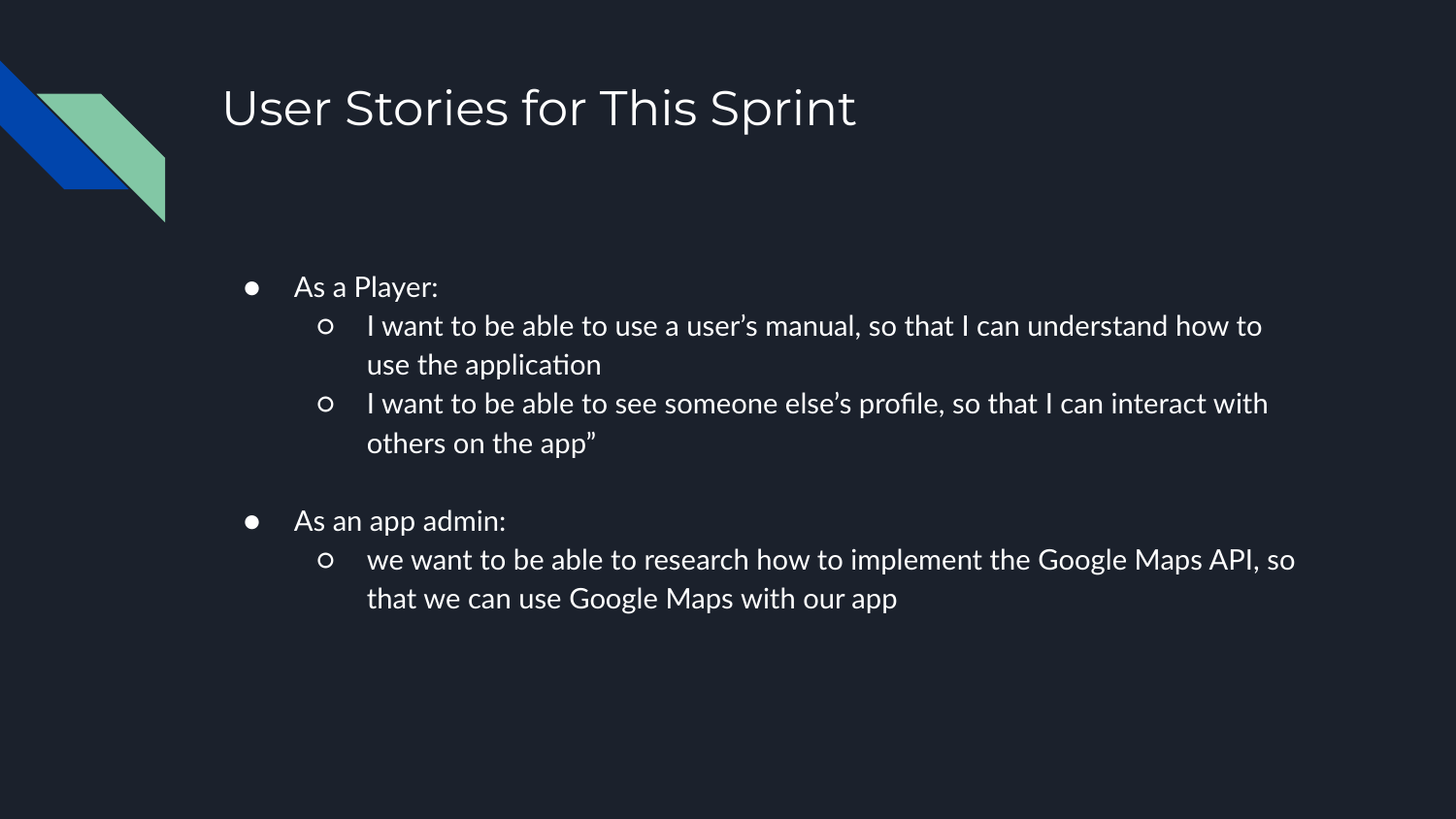

# User Stories for This Sprint
As a Player:
I want to be able to use a user’s manual, so that I can understand how to use the application
I want to be able to see someone else’s profile, so that I can interact with others on the app”
As an app admin:
we want to be able to research how to implement the Google Maps API, so that we can use Google Maps with our app